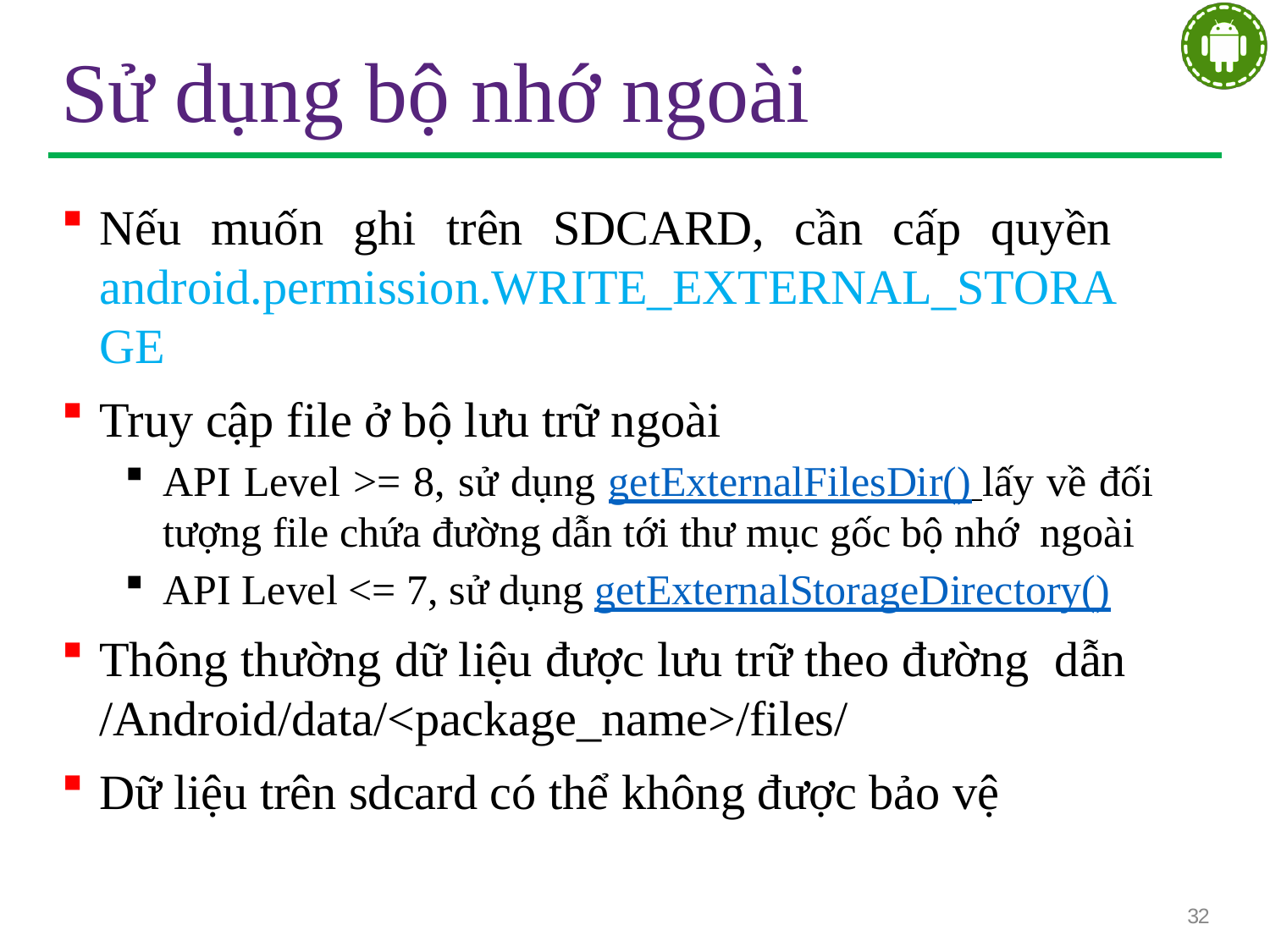

# Sử dụng bộ nhớ ngoài
Nếu muốn ghi trên SDCARD, cần cấp quyền  android.permission.WRITE_EXTERNAL_STORAGE
Truy cập file ở bộ lưu trữ ngoài
API Level >= 8, sử dụng getExternalFilesDir() lấy về đối  tượng file chứa đường dẫn tới thư mục gốc bộ nhớ  ngoài
API Level <= 7, sử dụng getExternalStorageDirectory()
Thông thường dữ liệu được lưu trữ theo đường  dẫn /Android/data/<package_name>/files/
Dữ liệu trên sdcard có thể không được bảo vệ
32